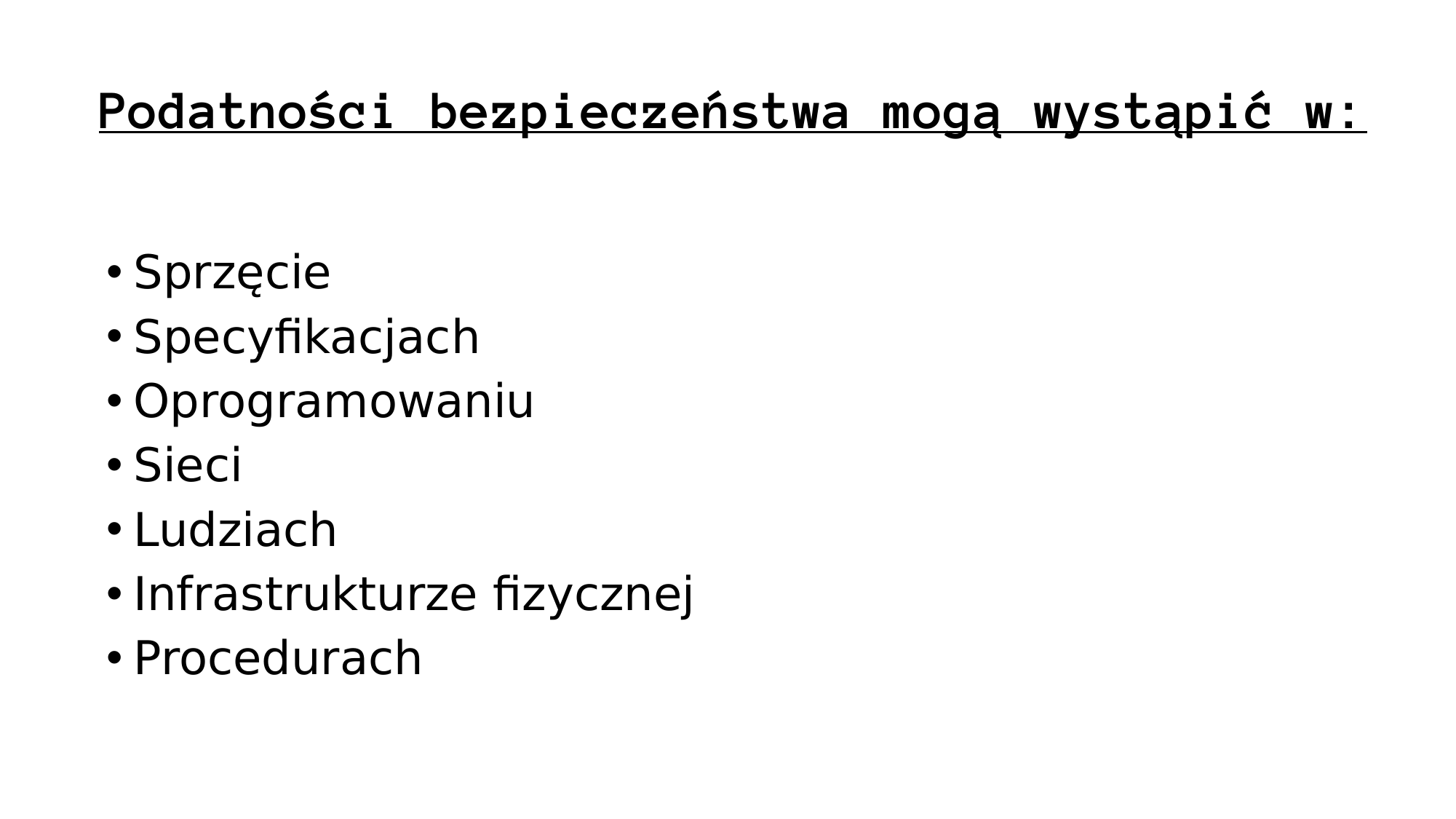

# Podatności bezpieczeństwa mogą wystąpić w:
Sprzęcie
Specyfikacjach
Oprogramowaniu
Sieci
Ludziach
Infrastrukturze fizycznej
Procedurach